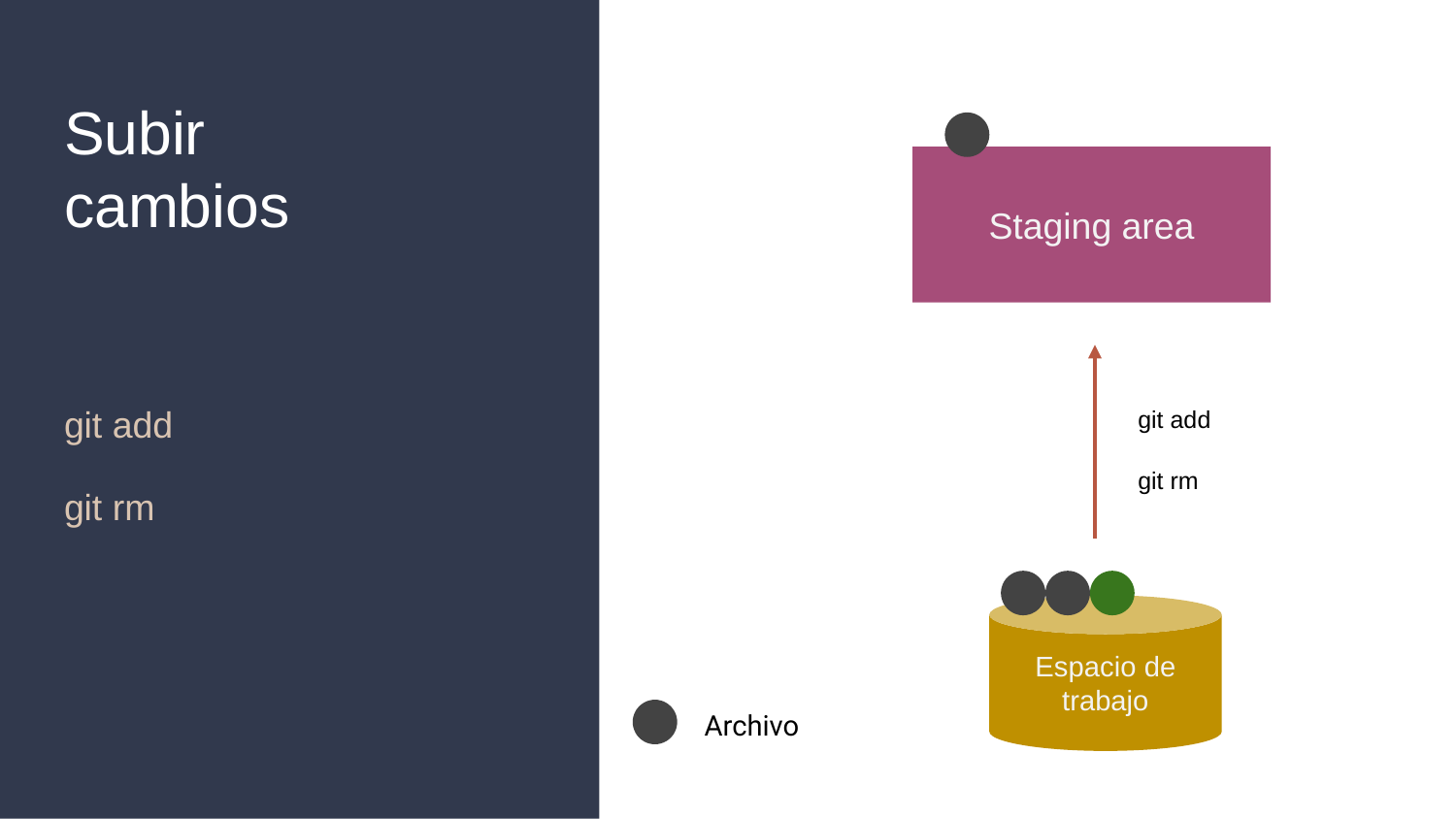

# Subir
cambios

Staging area
git add
git rm
git add
git rm

Espacio de trabajo
Archivo